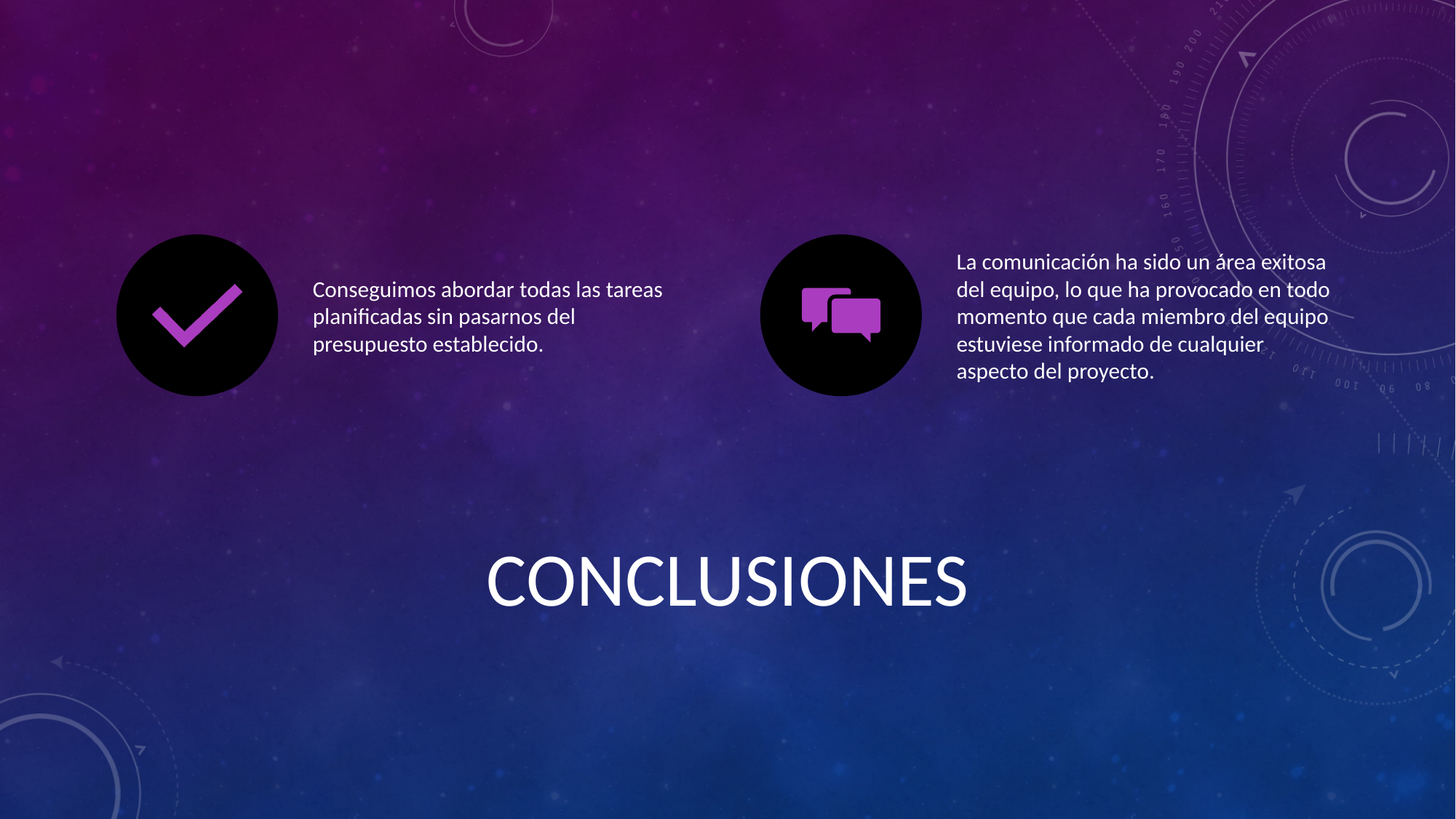

Conseguimos abordar todas las tareas planificadas sin pasarnos del presupuesto establecido.
La comunicación ha sido un área exitosa del equipo, lo que ha provocado en todo momento que cada miembro del equipo estuviese informado de cualquier aspecto del proyecto.
# conclusiones